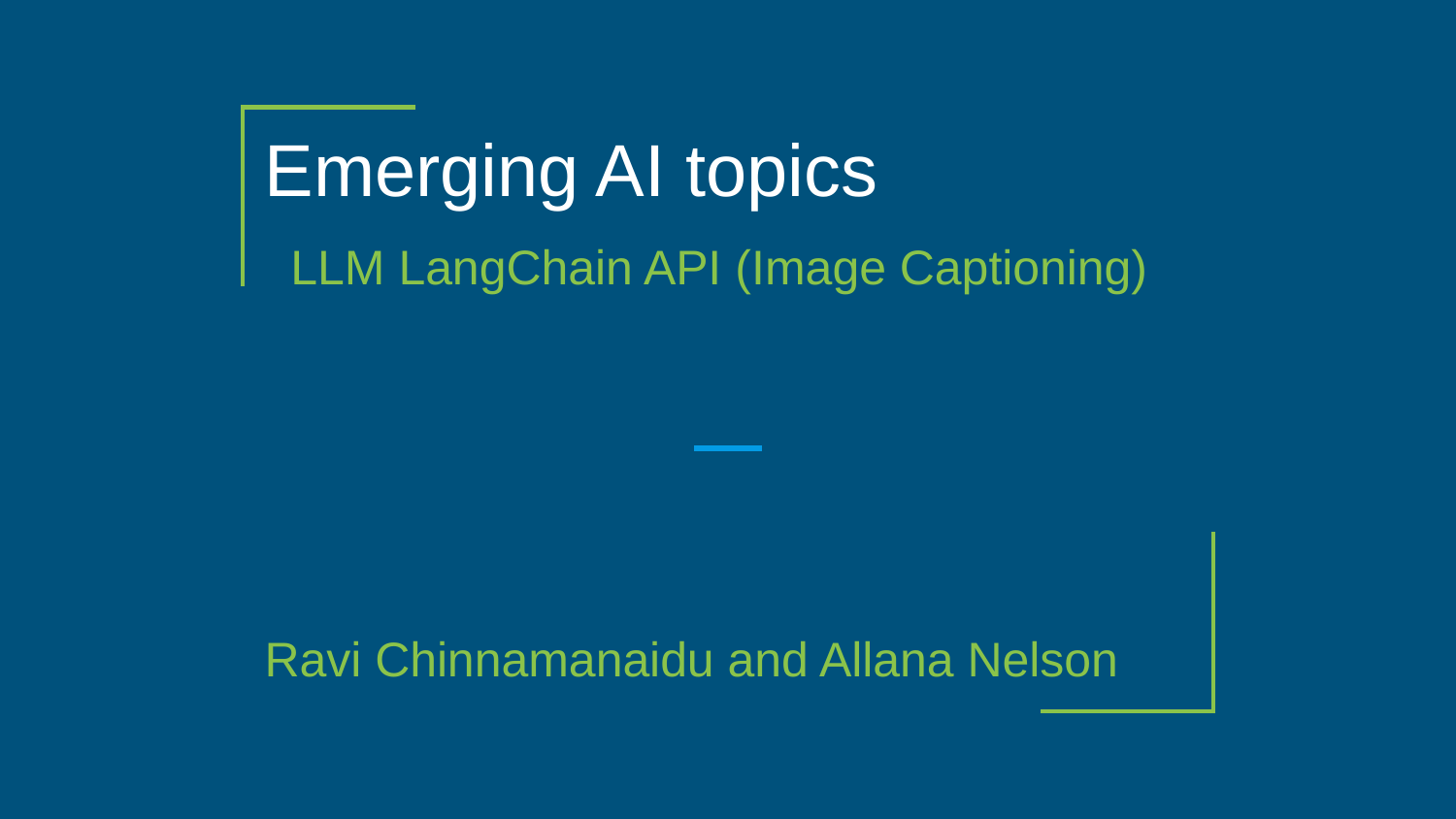

# Emerging AI topics
LLM LangChain API (Image Captioning)
Ravi Chinnamanaidu and Allana Nelson